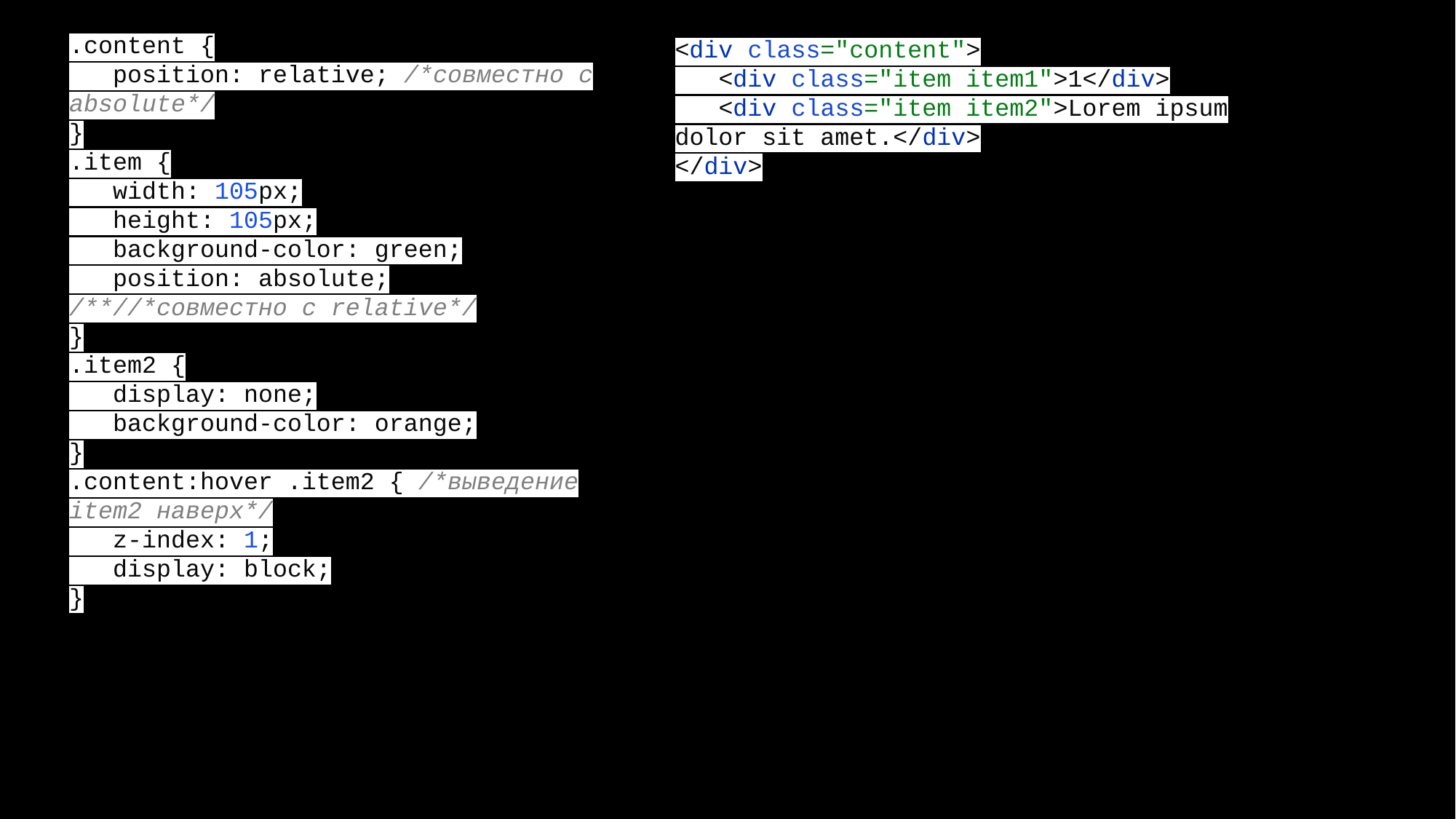

.content {
   position: relative; /*совместно с absolute*/
}
.item {
   width: 105px;
   height: 105px;
   background-color: green;
   position: absolute; /**//*совместно с relative*/
}
.item2 {
   display: none;
   background-color: orange;
}
.content:hover .item2 { /*выведение item2 наверх*/
   z-index: 1;
   display: block;
}

<div class="content">
   <div class="item item1">1</div>
   <div class="item item2">Lorem ipsum dolor sit amet.</div>
</div>

#